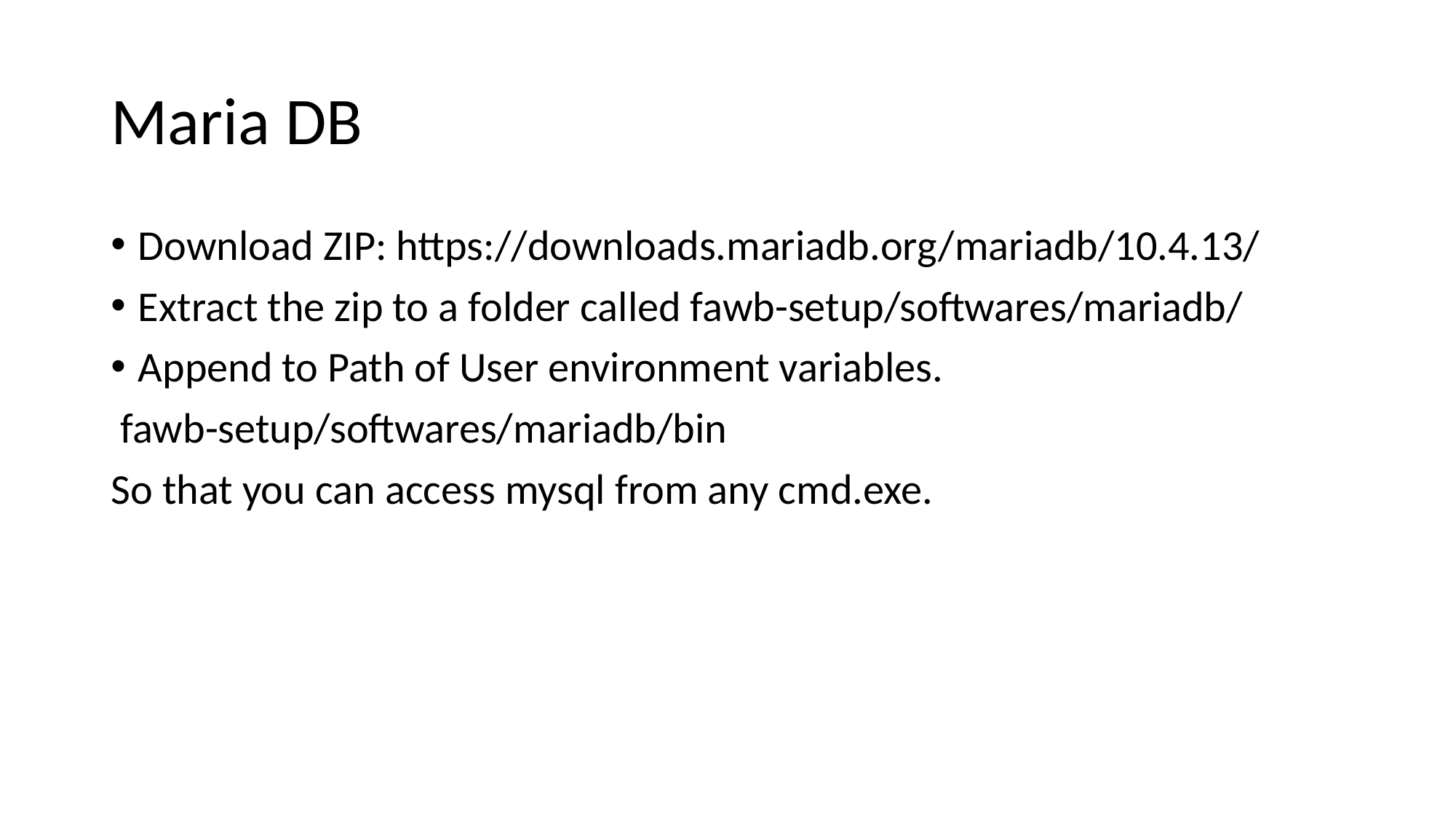

# Maria DB
Download ZIP: https://downloads.mariadb.org/mariadb/10.4.13/
Extract the zip to a folder called fawb-setup/softwares/mariadb/
Append to Path of User environment variables.
 fawb-setup/softwares/mariadb/bin
So that you can access mysql from any cmd.exe.